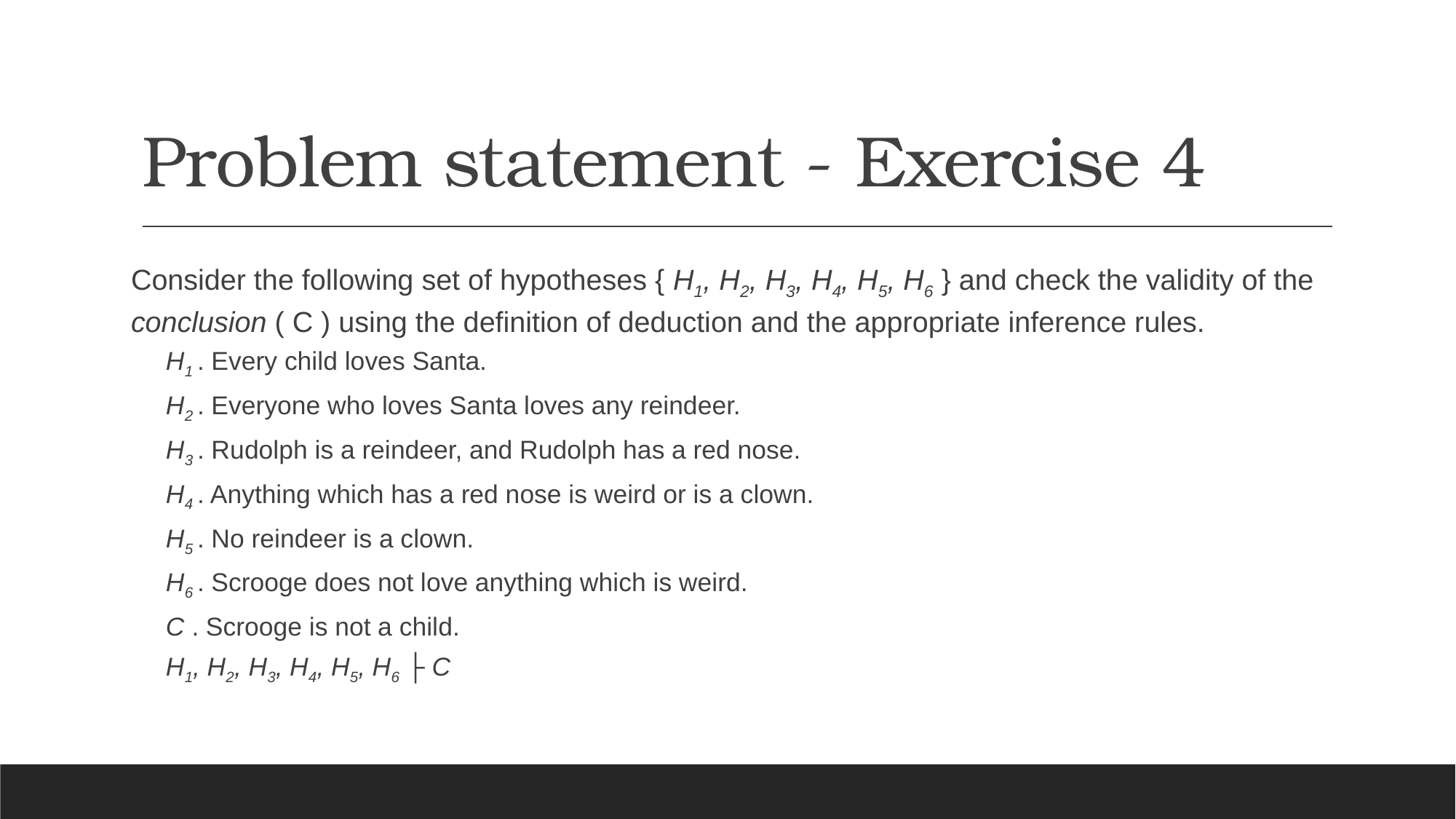

# Problem statement - Exercise 4
Consider the following set of hypotheses { H1, H2, H3, H4, H5, H6 } and check the validity of the conclusion ( C ) using the definition of deduction and the appropriate inference rules.
H1 . Every child loves Santa.
H2 . Everyone who loves Santa loves any reindeer.
H3 . Rudolph is a reindeer, and Rudolph has a red nose.
H4 . Anything which has a red nose is weird or is a clown.
H5 . No reindeer is a clown.
H6 . Scrooge does not love anything which is weird.
C . Scrooge is not a child.
H1, H2, H3, H4, H5, H6 ├ C